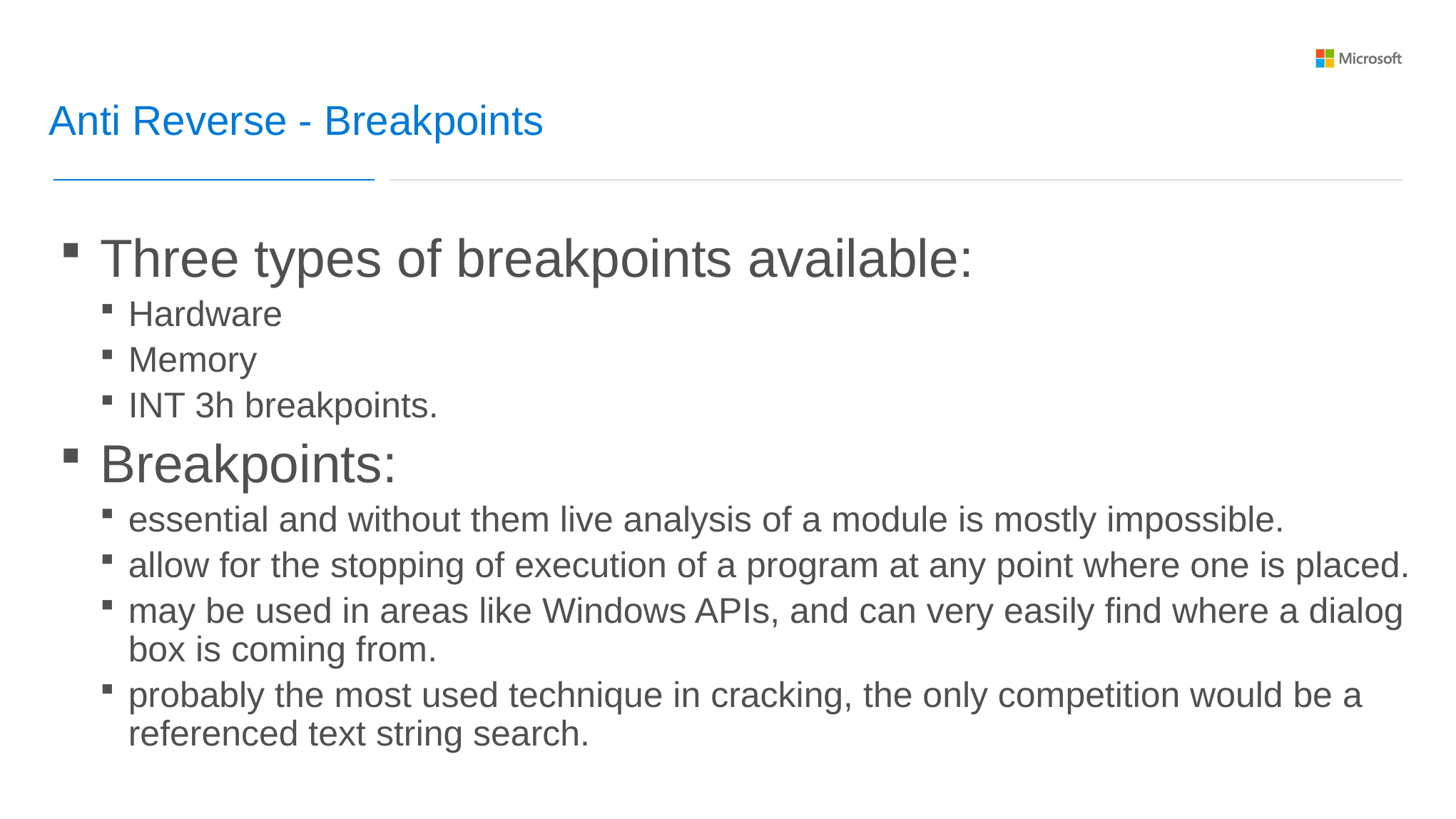

Anti Reverse - Breakpoints
Three types of breakpoints available:
Hardware
Memory
INT 3h breakpoints.
Breakpoints:
essential and without them live analysis of a module is mostly impossible.
allow for the stopping of execution of a program at any point where one is placed.
may be used in areas like Windows APIs, and can very easily find where a dialog box is coming from.
probably the most used technique in cracking, the only competition would be a referenced text string search.